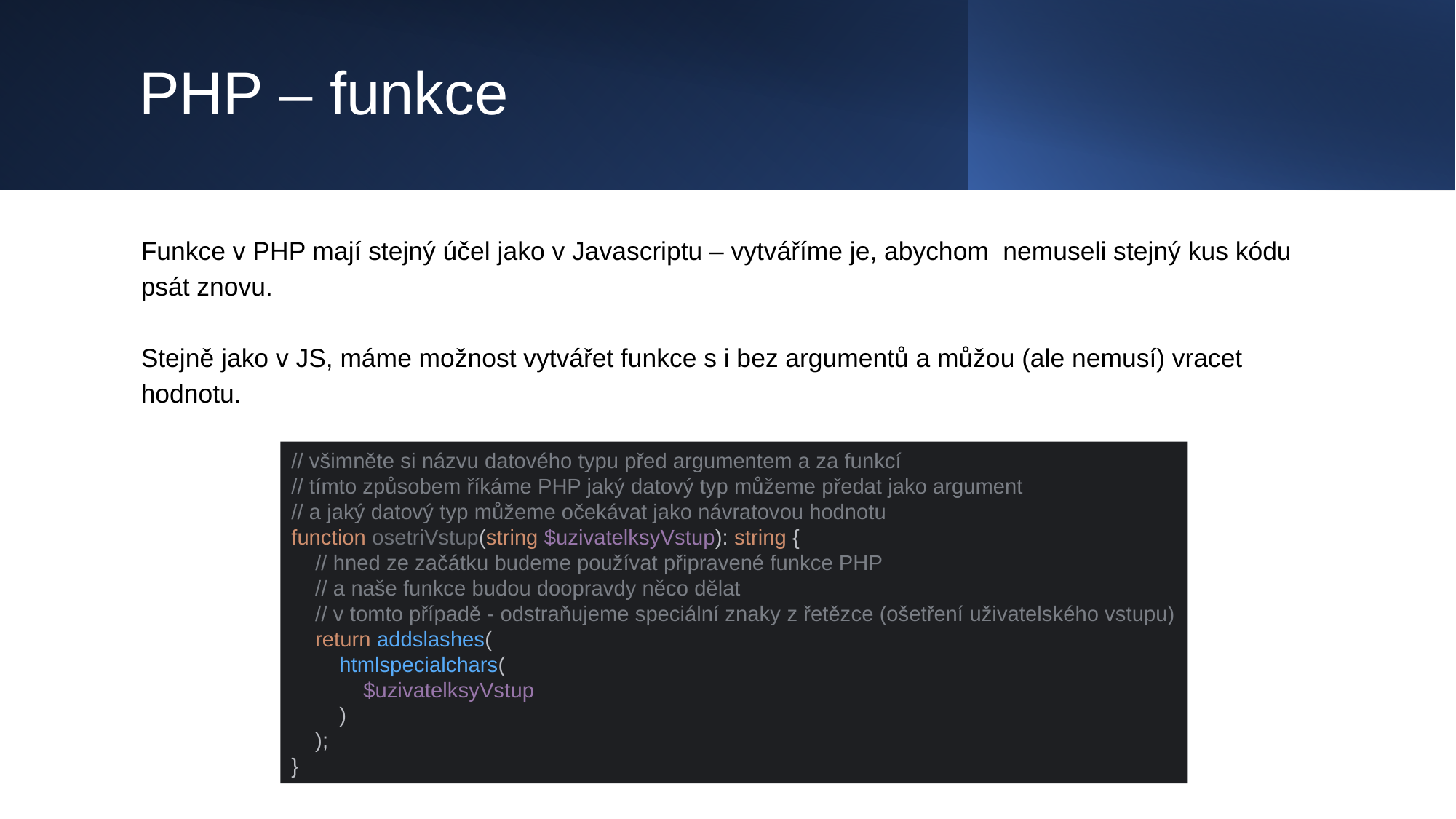

# PHP – funkce
Funkce v PHP mají stejný účel jako v Javascriptu – vytváříme je, abychom  nemuseli stejný kus kódu psát znovu.

Stejně jako v JS, máme možnost vytvářet funkce s i bez argumentů a můžou (ale nemusí) vracet hodnotu.
// všimněte si názvu datového typu před argumentem a za funkcí
// tímto způsobem říkáme PHP jaký datový typ můžeme předat jako argument
// a jaký datový typ můžeme očekávat jako návratovou hodnotu
function osetriVstup(string $uzivatelksyVstup): string {
    // hned ze začátku budeme používat připravené funkce PHP
    // a naše funkce budou doopravdy něco dělat
    // v tomto případě - odstraňujeme speciální znaky z řetězce (ošetření uživatelského vstupu)
    return addslashes(
        htmlspecialchars(
            $uzivatelksyVstup
        )
    );
}